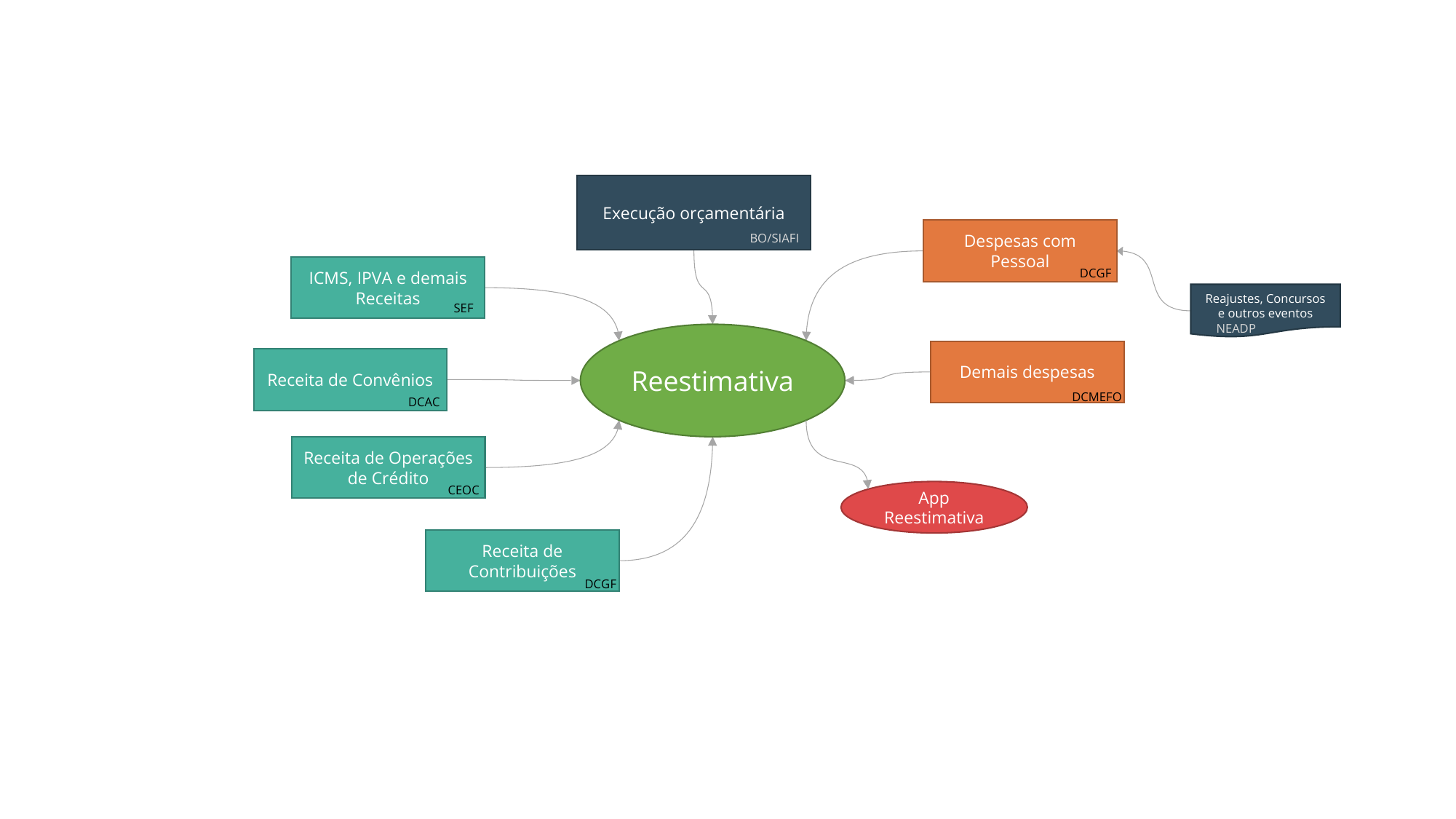

Execução orçamentária
Despesas com Pessoal
BO/SIAFI
ICMS, IPVA e demais Receitas
DCGF
Reajustes, Concursos e outros eventos
SEF
NEADP
Reestimativa
Demais despesas
Receita de Convênios
DCMEFO
DCAC
Receita de Operações de Crédito
CEOC
App Reestimativa
Receita de Contribuições
DCGF